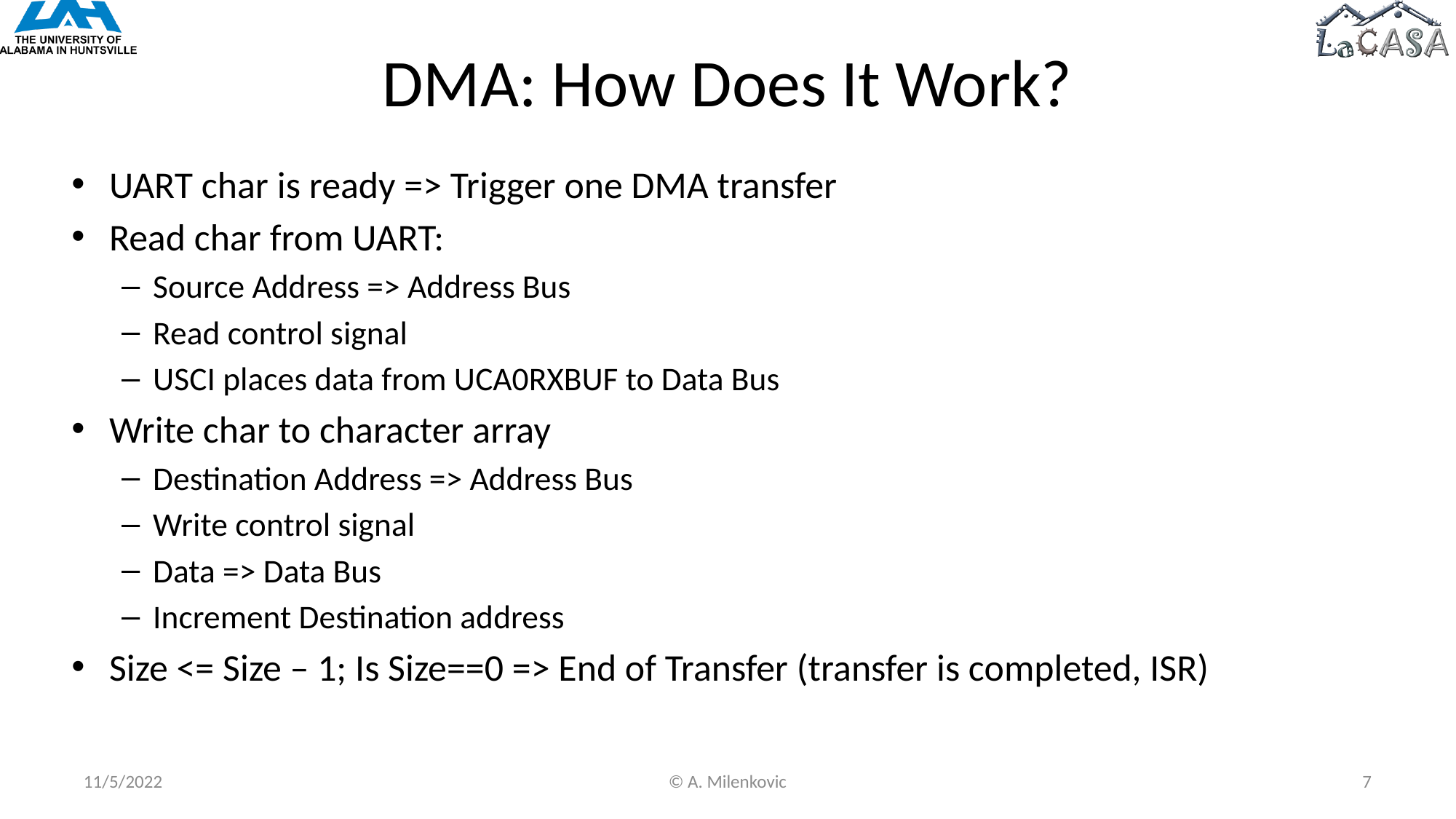

# DMA: How Does It Work?
UART char is ready => Trigger one DMA transfer
Read char from UART:
Source Address => Address Bus
Read control signal
USCI places data from UCA0RXBUF to Data Bus
Write char to character array
Destination Address => Address Bus
Write control signal
Data => Data Bus
Increment Destination address
Size <= Size – 1; Is Size==0 => End of Transfer (transfer is completed, ISR)

11/5/2022
© A. Milenkovic
7